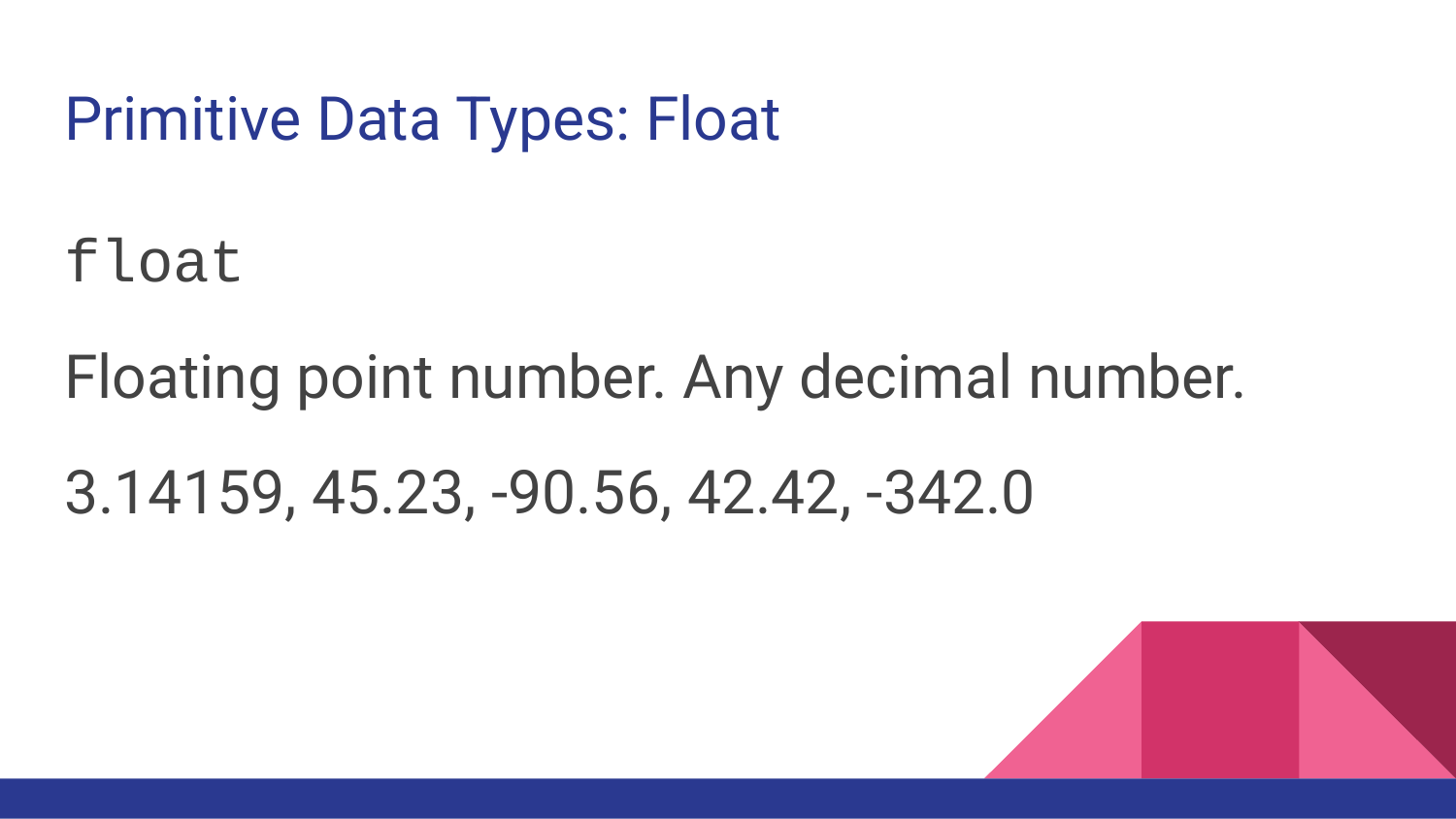

# Primitive Data Types: Float
float
Floating point number. Any decimal number.
3.14159, 45.23, -90.56, 42.42, -342.0